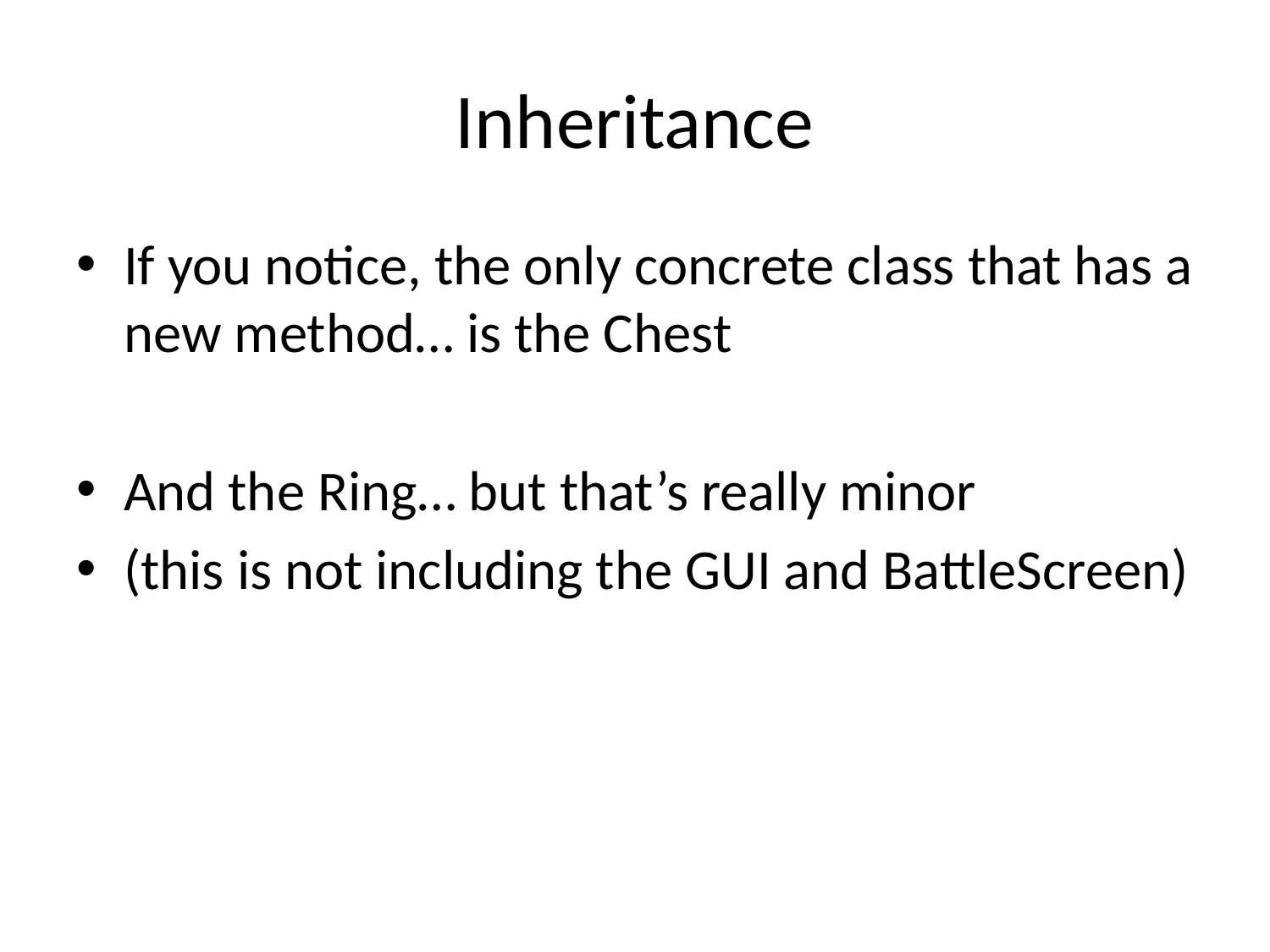

# Inheritance
If you notice, the only concrete class that has a new method… is the Chest

And the Ring… but that’s really minor
(this is not including the GUI and BattleScreen)